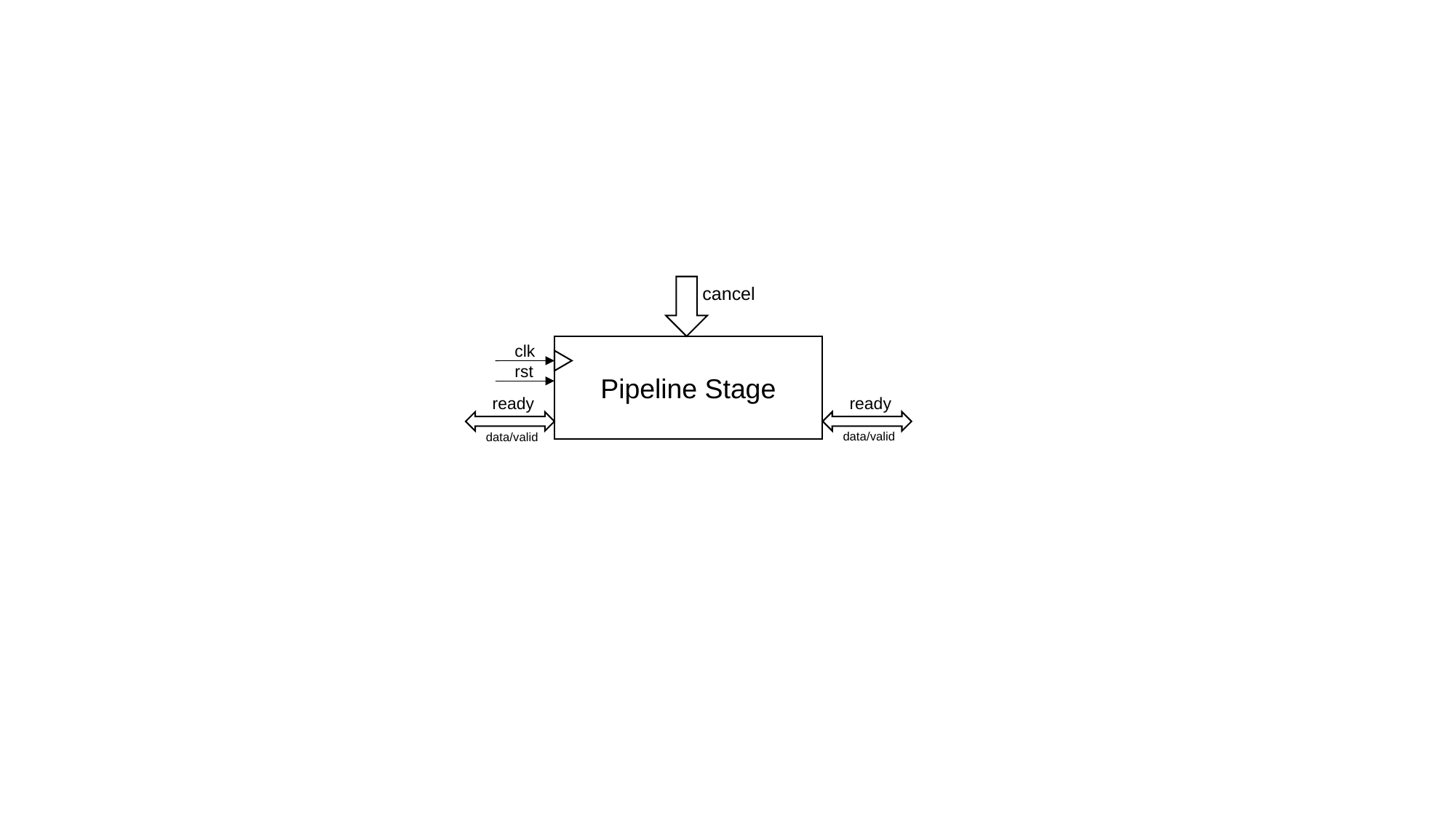

cancel
clk
Pipeline Stage

rst
ready
ready

data/valid
data/valid